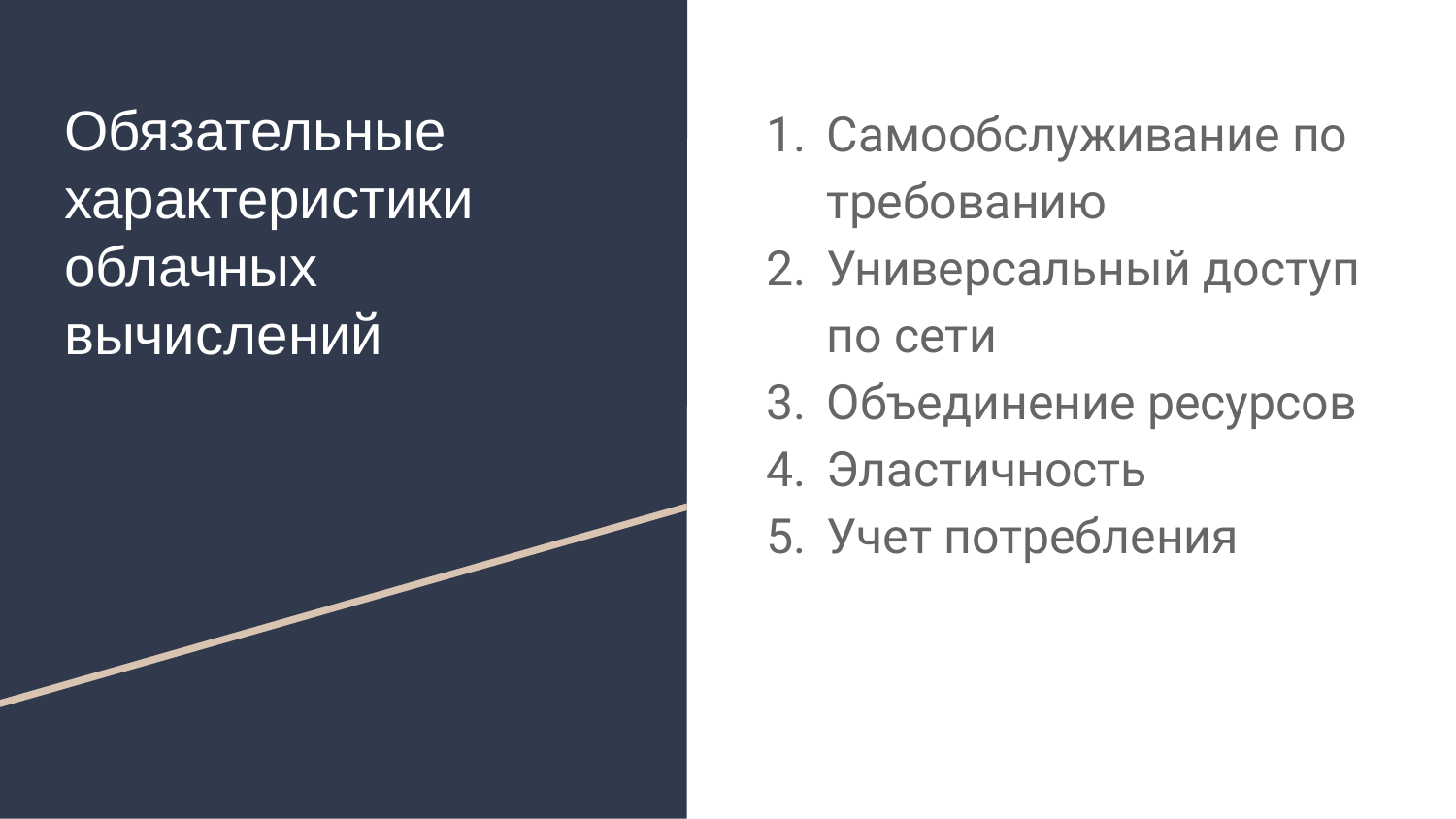

# Обязательные
характеристики облачных вычислений
Самообслуживание по требованию
Универсальный доступ по сети
Объединение ресурсов
Эластичность
Учет потребления